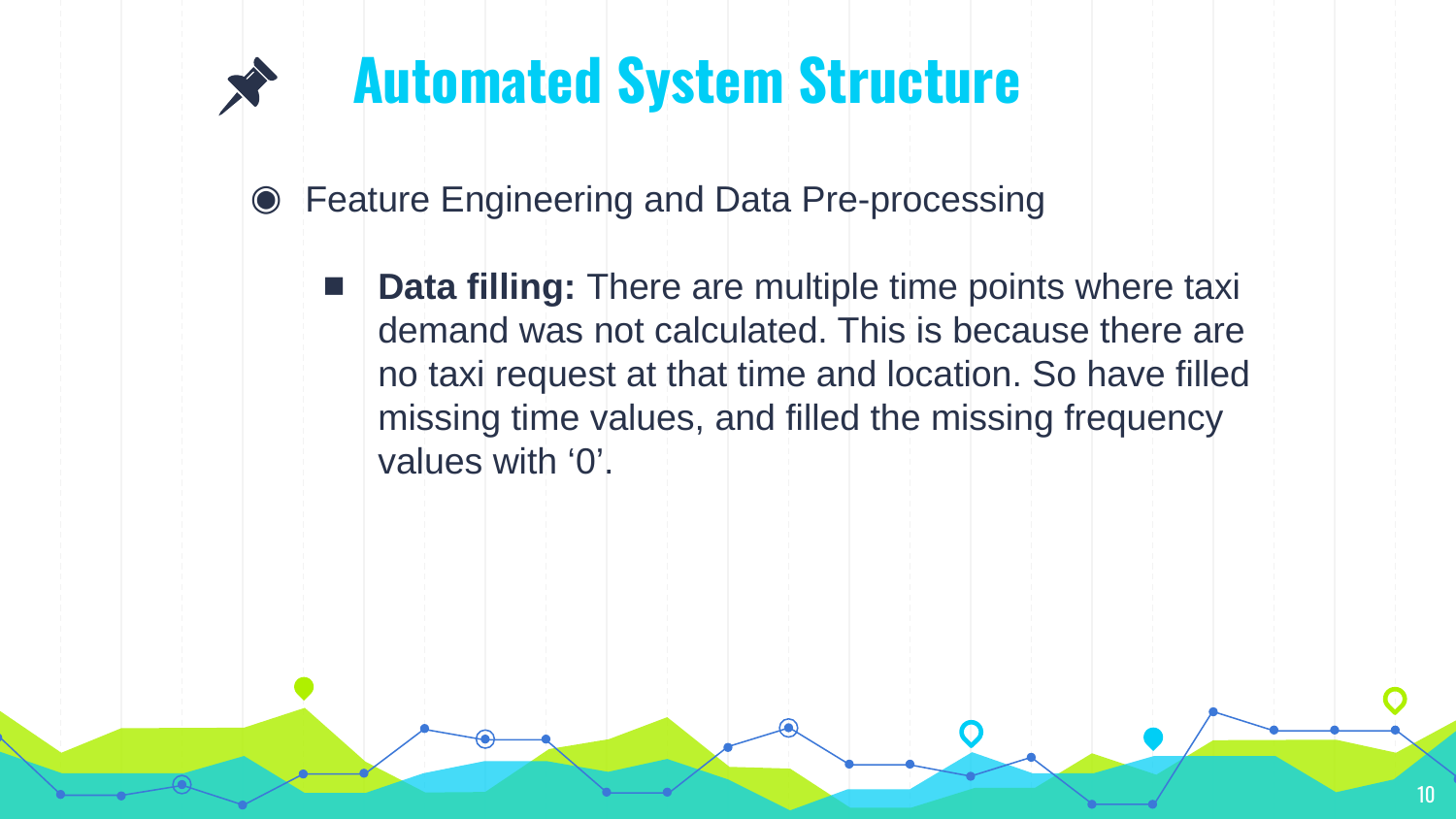

# Automated System Structure

Feature Engineering and Data Pre-processing

Data filling: There are multiple time points where taxi demand was not calculated. This is because there are no taxi request at that time and location. So have filled missing time values, and filled the missing frequency values with ‘0’.

10